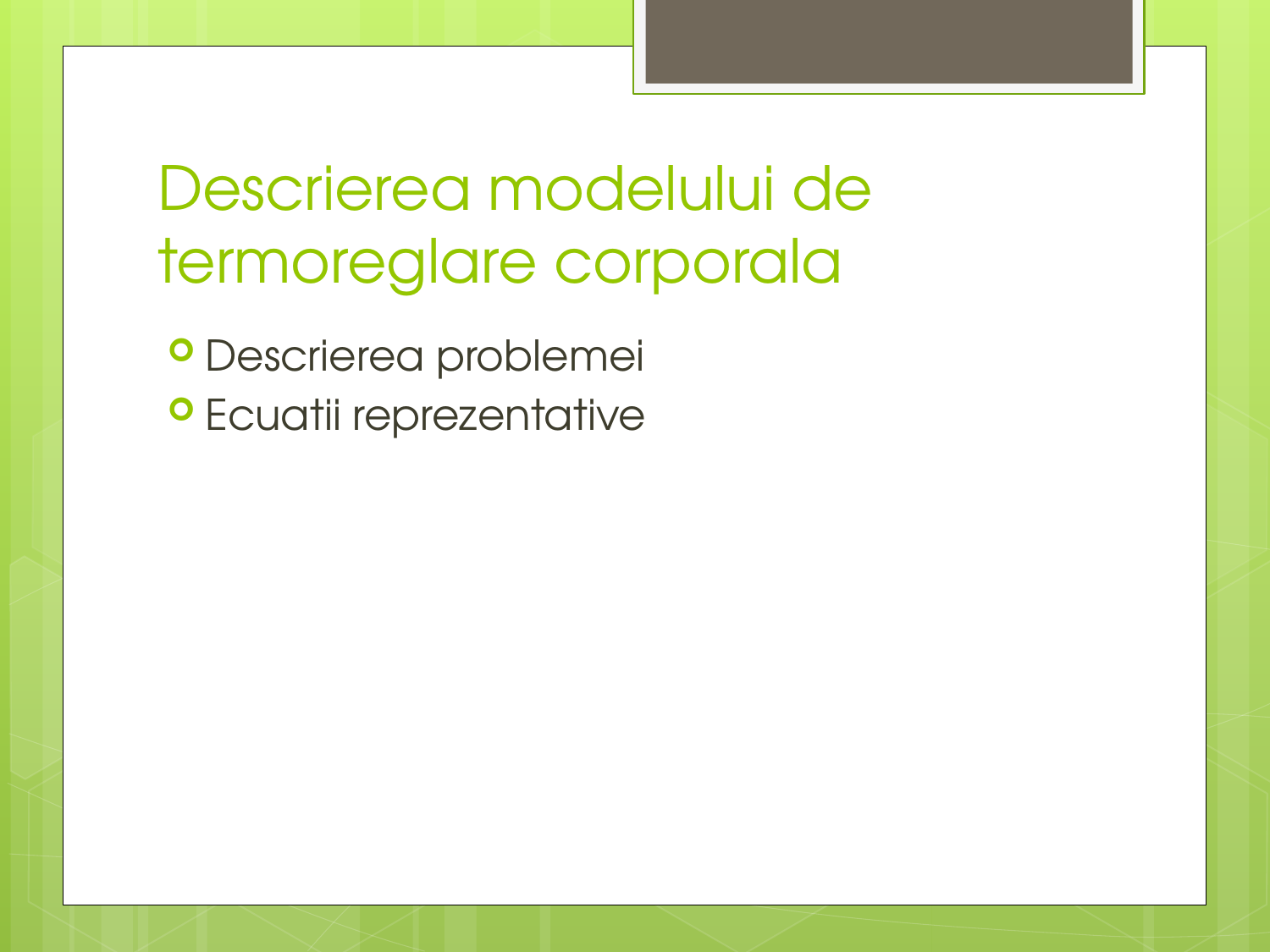

# Descrierea modelului de termoreglare corporala
Descrierea problemei
Ecuatii reprezentative